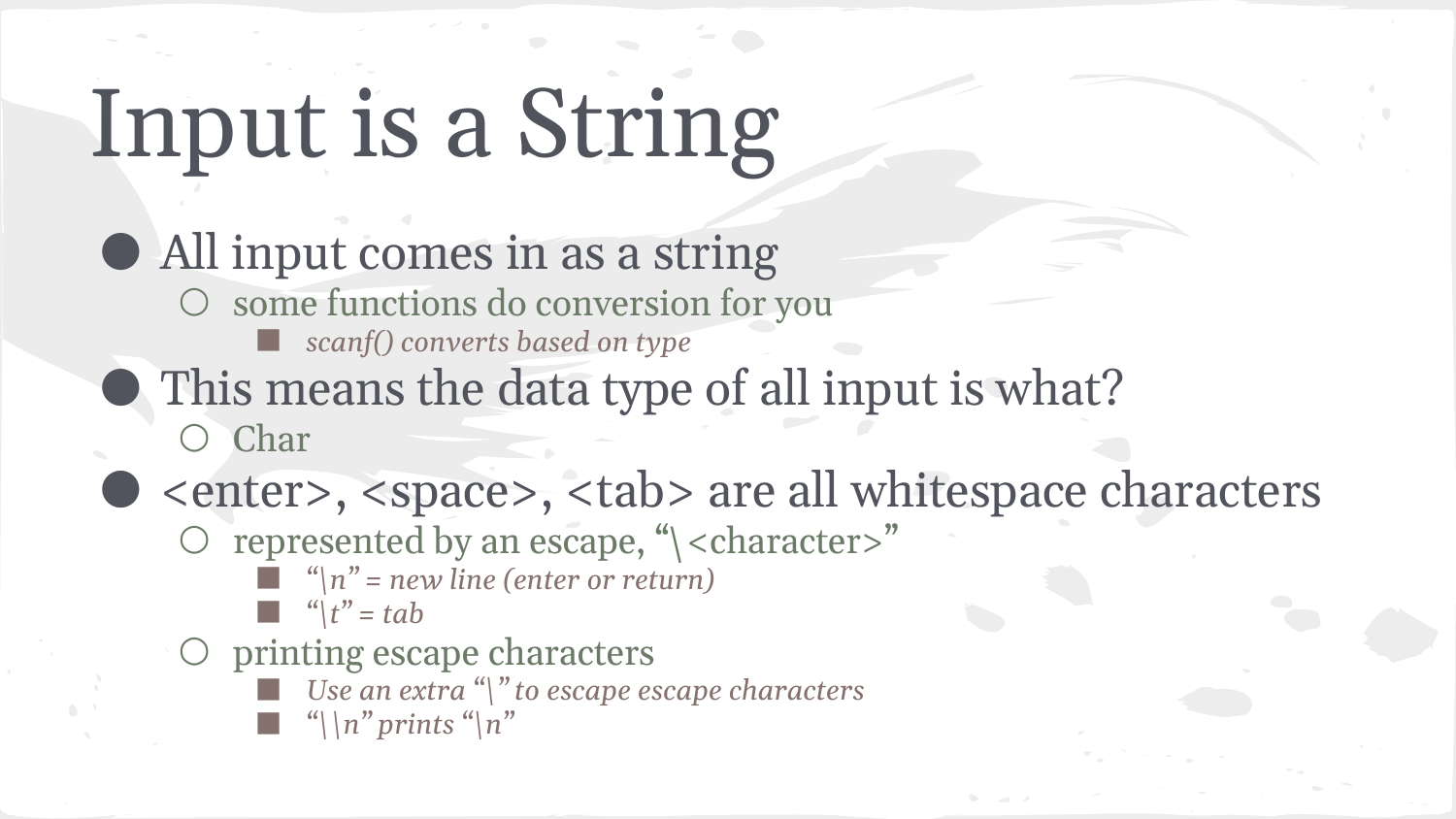

# Input is a String
All input comes in as a string
some functions do conversion for you
scanf() converts based on type
This means the data type of all input is what?
Char
<enter>, <space>, <tab> are all whitespace characters
represented by an escape, “\<character>”
“\n” = new line (enter or return)
“\t” = tab
printing escape characters
Use an extra “\” to escape escape characters
“\\n” prints “\n”